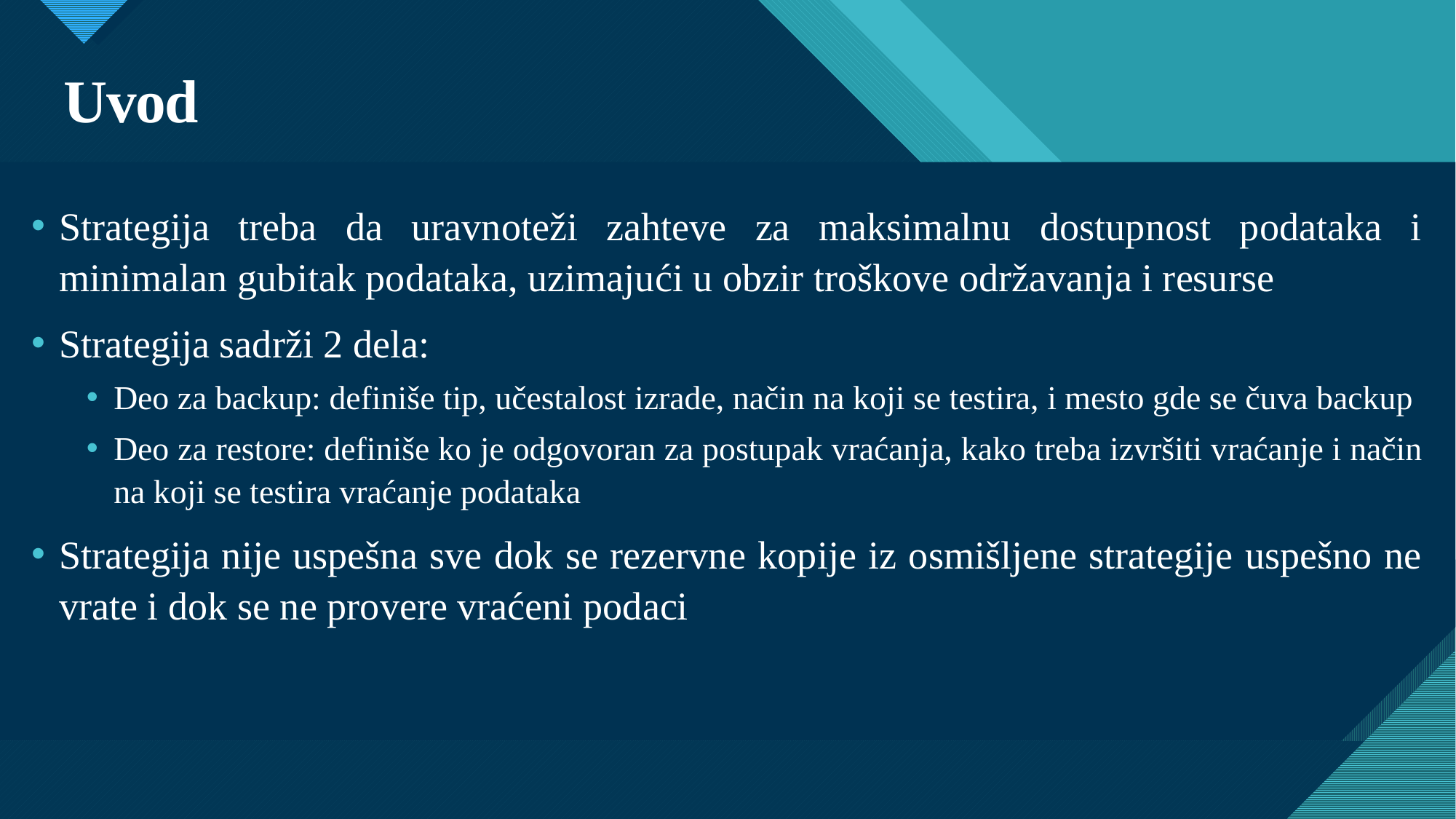

# Uvod
Strategija treba da uravnoteži zahteve za maksimalnu dostupnost podataka i minimalan gubitak podataka, uzimajući u obzir troškove održavanja i resurse
Strategija sadrži 2 dela:
Deo za backup: definiše tip, učestalost izrade, način na koji se testira, i mesto gde se čuva backup
Deo za restore: definiše ko je odgovoran za postupak vraćanja, kako treba izvršiti vraćanje i način na koji se testira vraćanje podataka
Strategija nije uspešna sve dok se rezervne kopije iz osmišljene strategije uspešno ne vrate i dok se ne provere vraćeni podaci